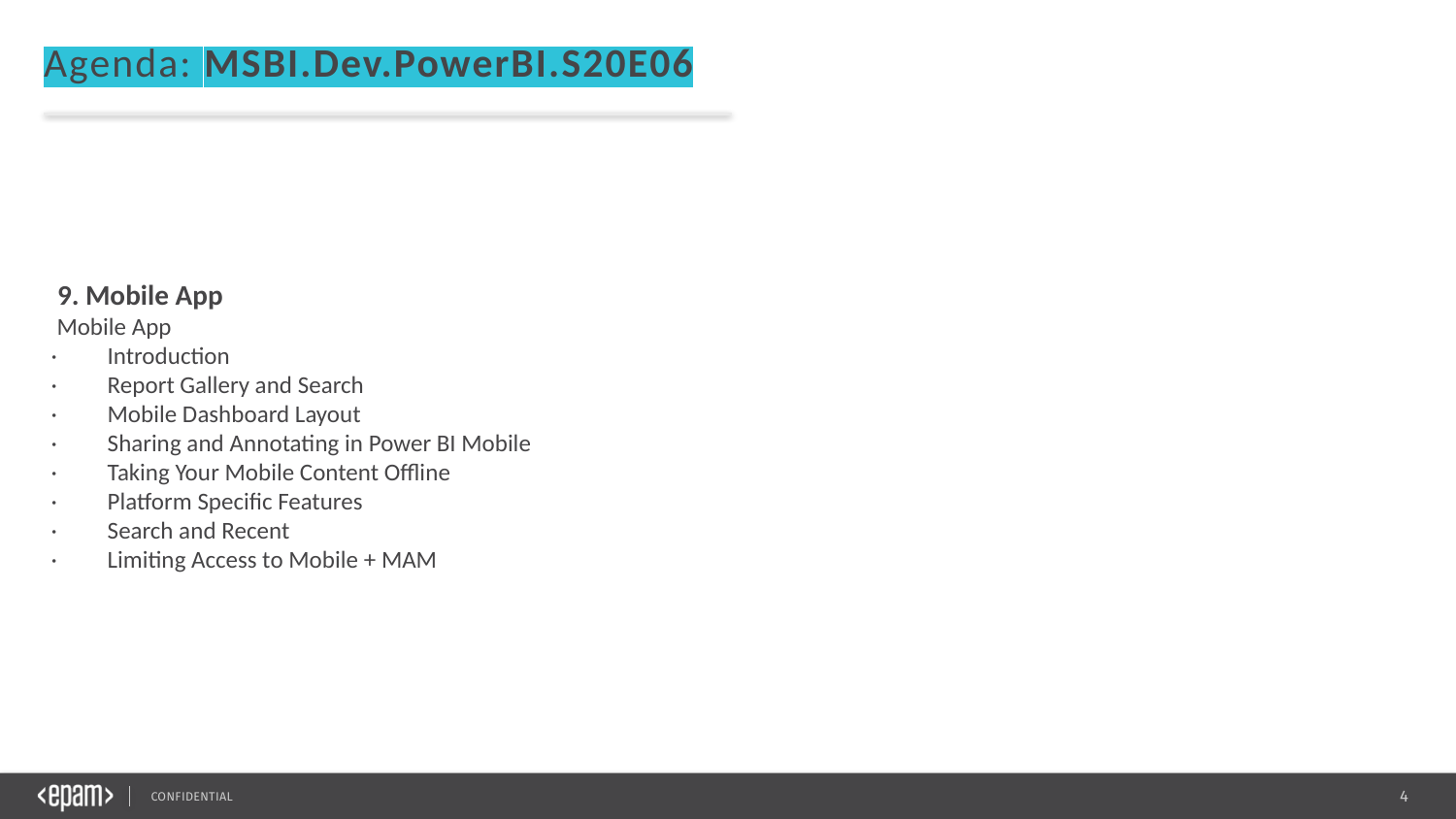

Agenda: MSBI.Dev.PowerBI.S20E06
 9. Mobile App
 Mobile App
·         Introduction
·         Report Gallery and Search
·         Mobile Dashboard Layout
·         Sharing and Annotating in Power BI Mobile
·         Taking Your Mobile Content Offline
·         Platform Specific Features
·         Search and Recent
·         Limiting Access to Mobile + MAM